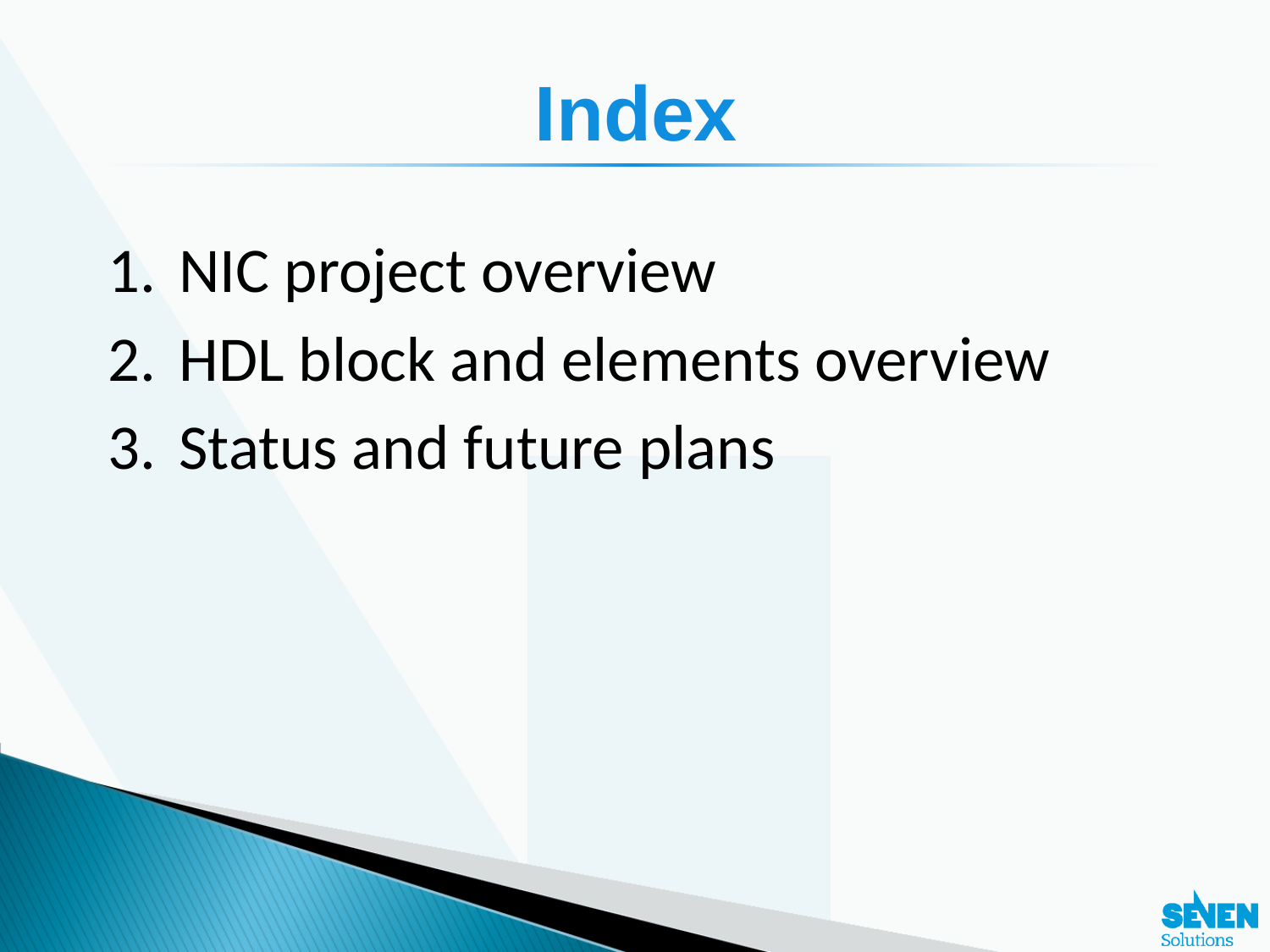

# Index
NIC project overview
HDL block and elements overview
Status and future plans